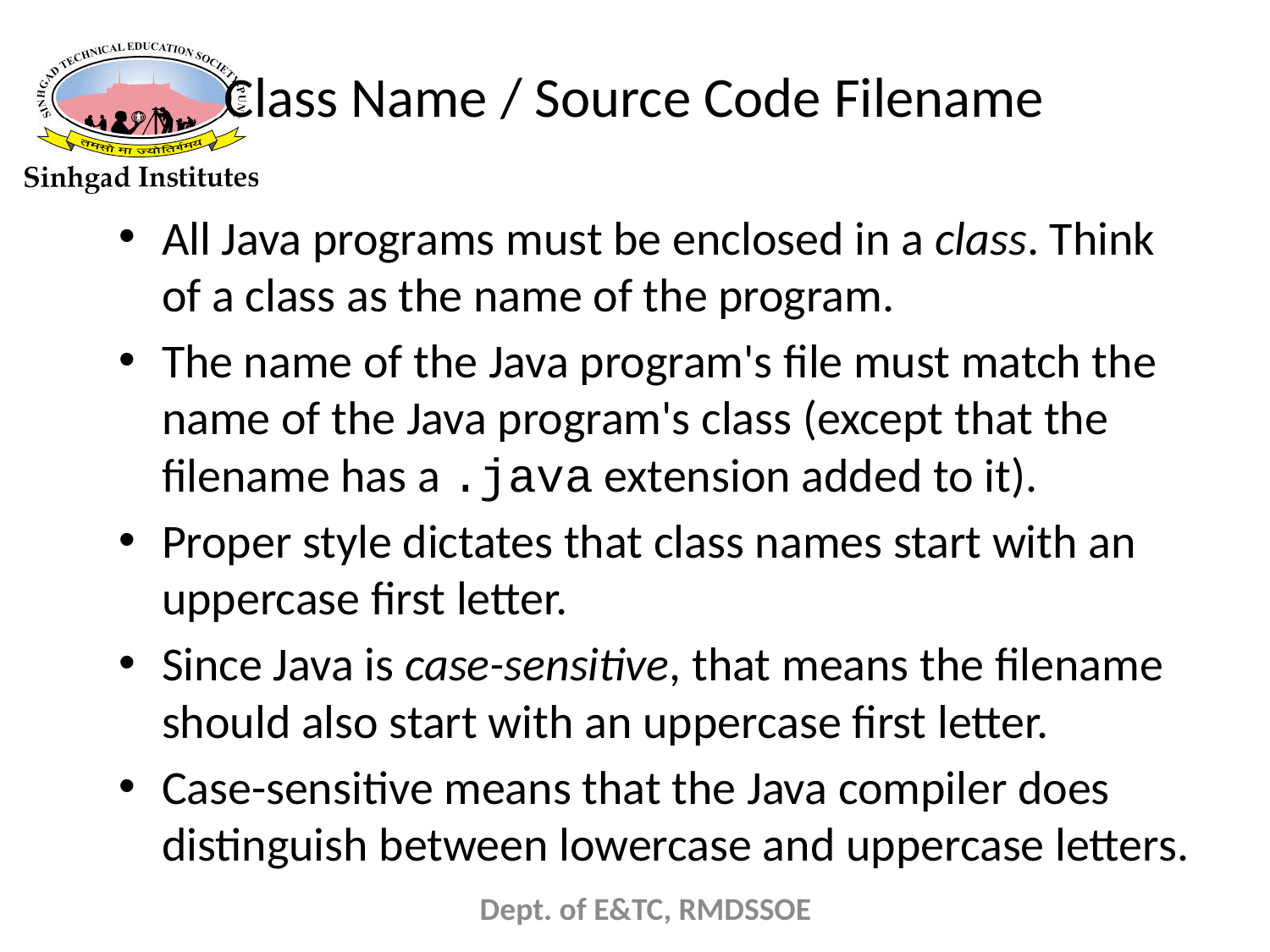

# Class Name / Source Code Filename
All Java programs must be enclosed in a class. Think of a class as the name of the program.
The name of the Java program's file must match the name of the Java program's class (except that the filename has a .java extension added to it).
Proper style dictates that class names start with an uppercase first letter.
Since Java is case-sensitive, that means the filename should also start with an uppercase first letter.
Case-sensitive means that the Java compiler does distinguish between lowercase and uppercase letters.
Dept. of E&TC, RMDSSOE